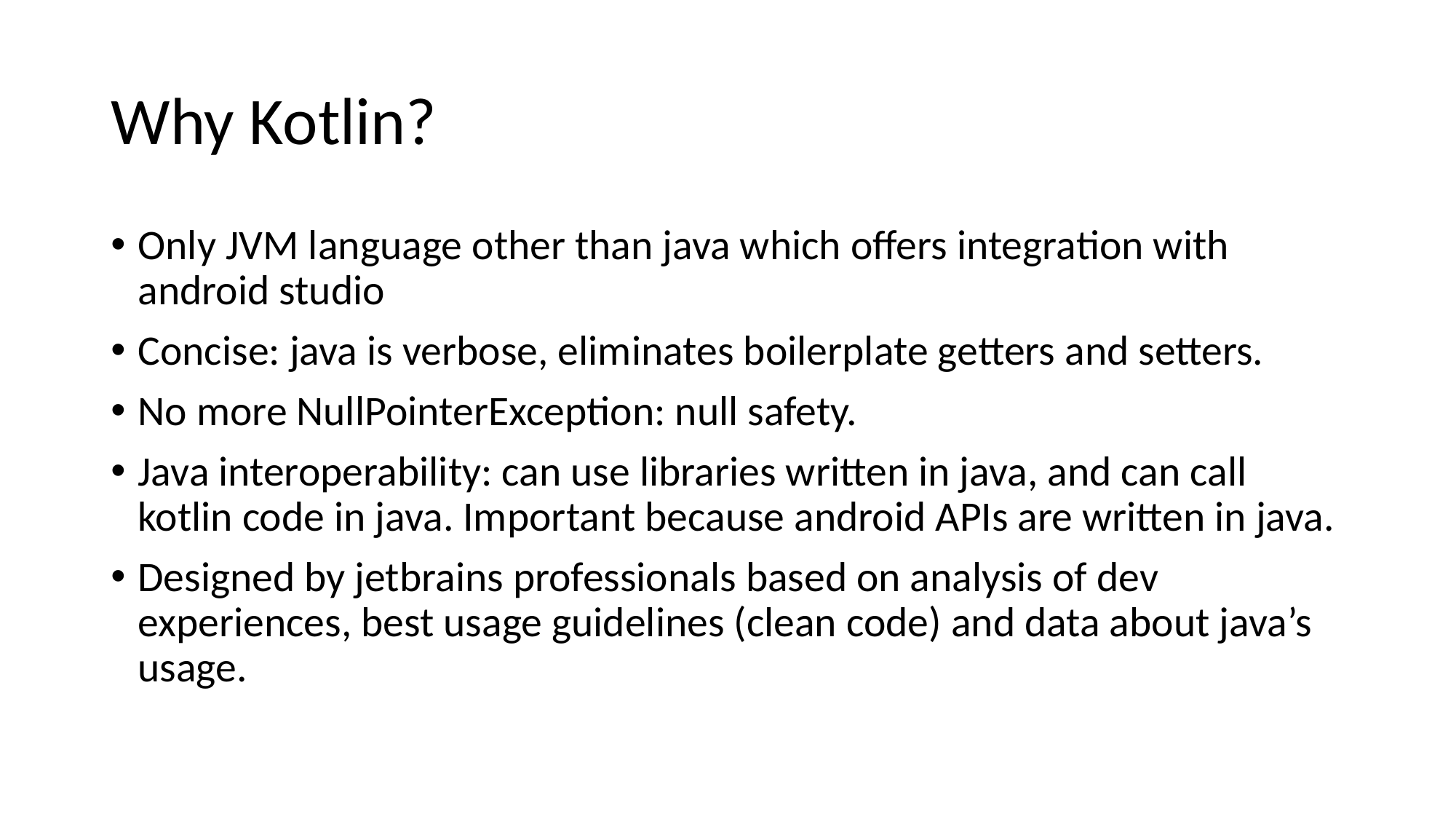

# Why Kotlin?
Only JVM language other than java which offers integration with android studio
Concise: java is verbose, eliminates boilerplate getters and setters.
No more NullPointerException: null safety.
Java interoperability: can use libraries written in java, and can call kotlin code in java. Important because android APIs are written in java.
Designed by jetbrains professionals based on analysis of dev experiences, best usage guidelines (clean code) and data about java’s usage.